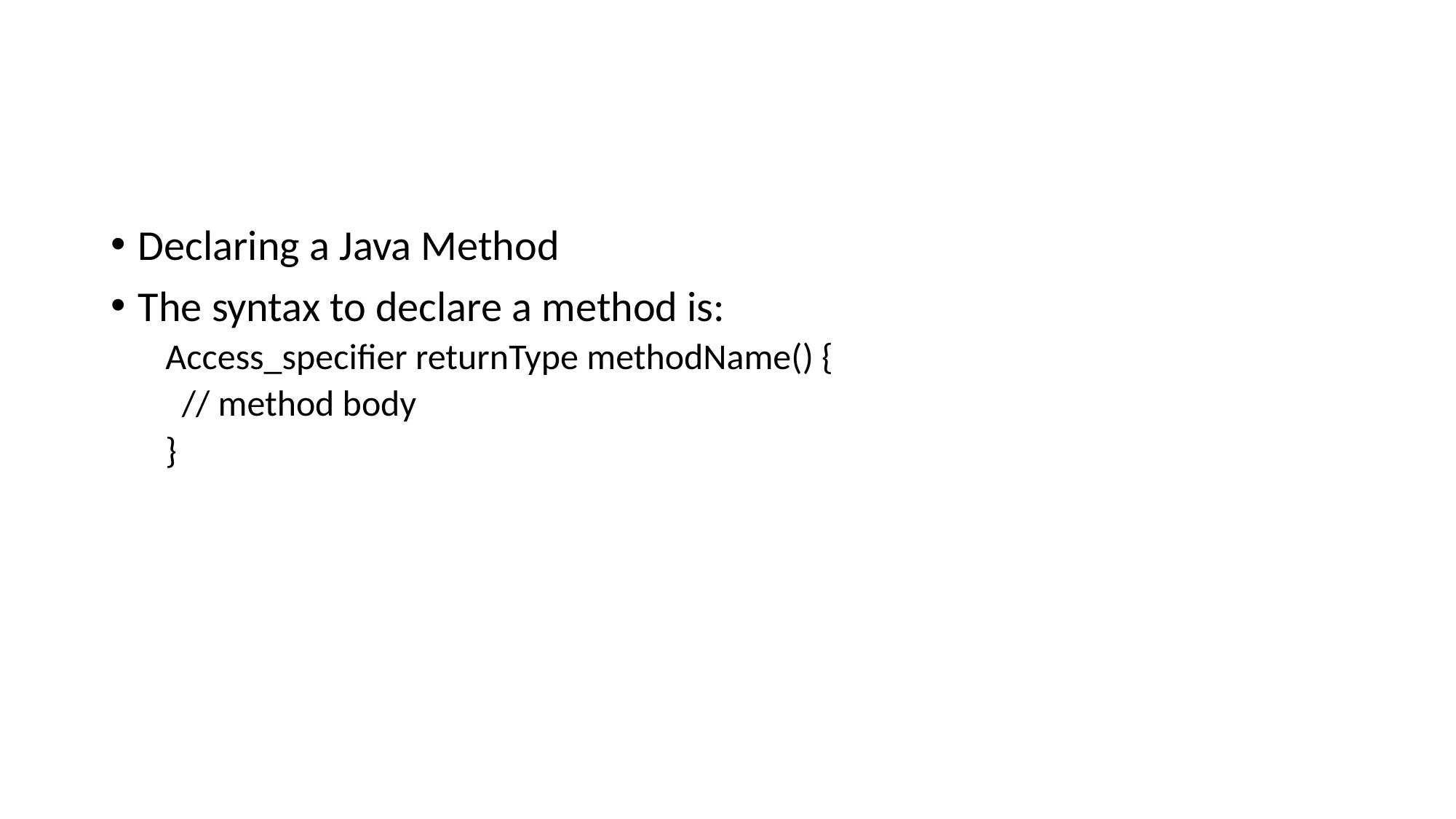

#
Declaring a Java Method
The syntax to declare a method is:
Access_specifier returnType methodName() {
  // method body
}